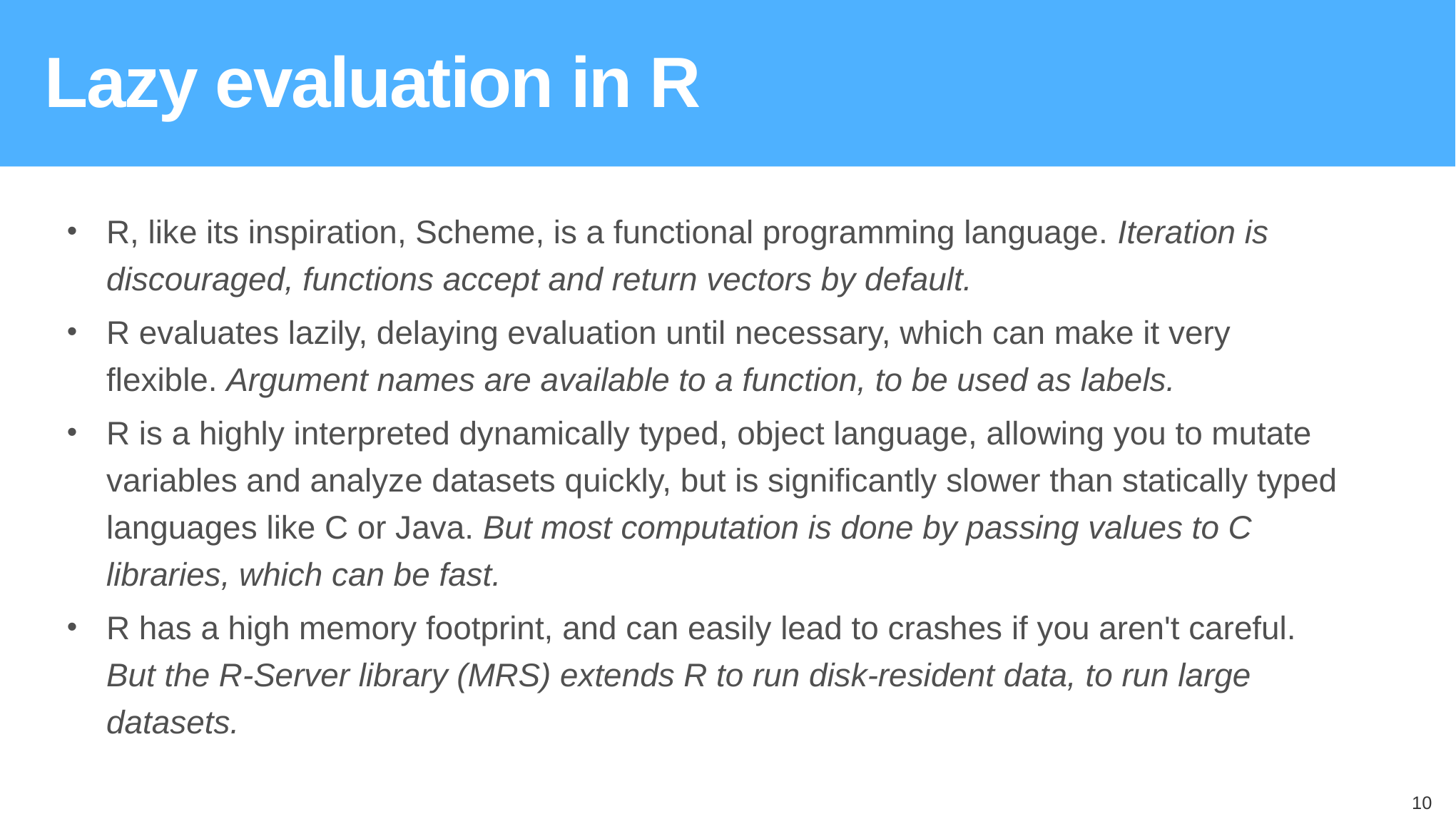

Lazy evaluation in R
R, like its inspiration, Scheme, is a functional programming language. Iteration is discouraged, functions accept and return vectors by default.
R evaluates lazily, delaying evaluation until necessary, which can make it very flexible. Argument names are available to a function, to be used as labels.
R is a highly interpreted dynamically typed, object language, allowing you to mutate variables and analyze datasets quickly, but is significantly slower than statically typed languages like C or Java. But most computation is done by passing values to C libraries, which can be fast.
R has a high memory footprint, and can easily lead to crashes if you aren't careful. But the R-Server library (MRS) extends R to run disk-resident data, to run large datasets.
10